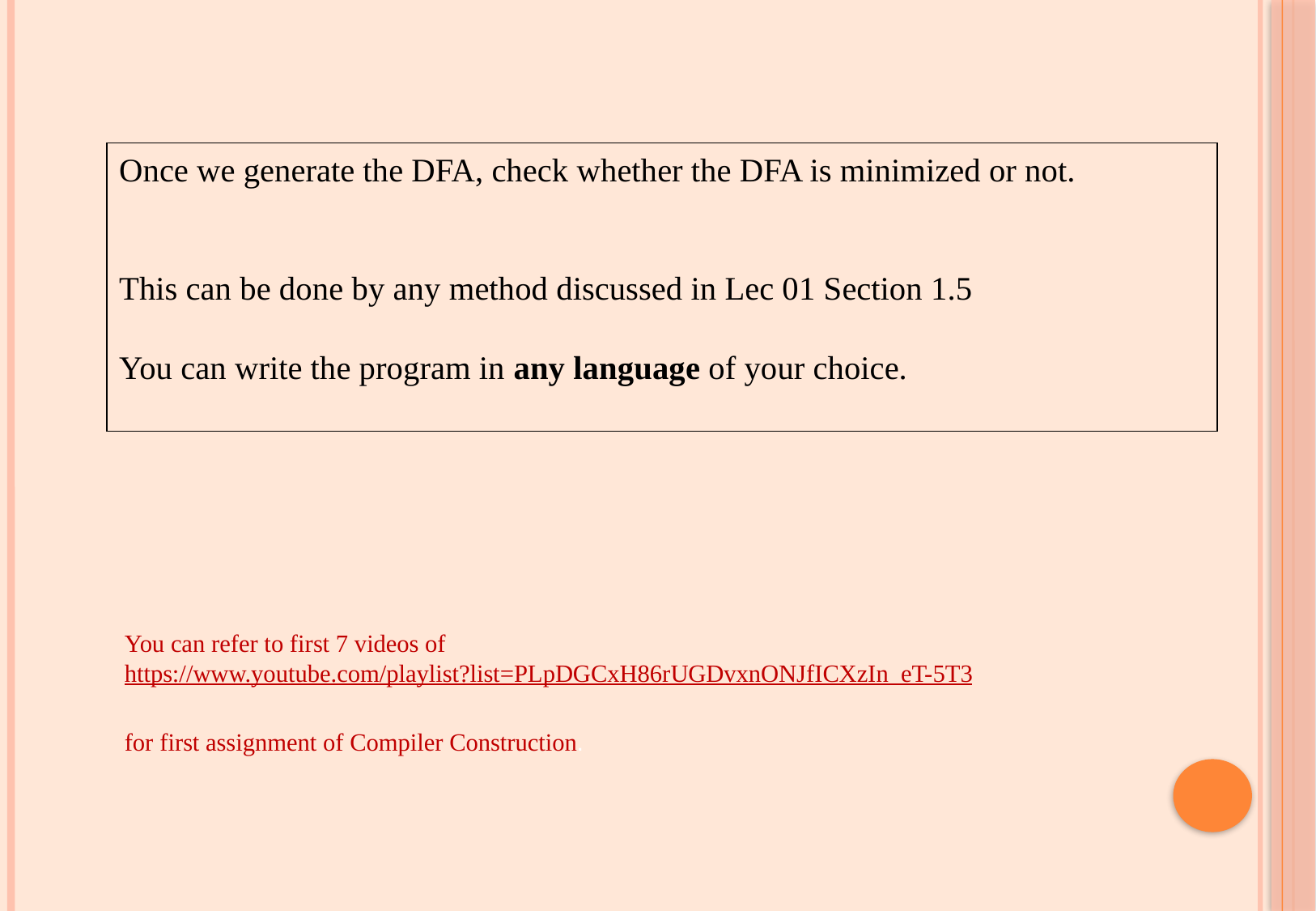

Once we generate the DFA, check whether the DFA is minimized or not.

This can be done by any method discussed in Lec 01 Section 1.5

You can write the program in any language of your choice.

You can refer to first 7 videos of
https://www.youtube.com/playlist?list=PLpDGCxH86rUGDvxnONJfICXzIn_eT-5T3

for first assignment of Compiler Construction.